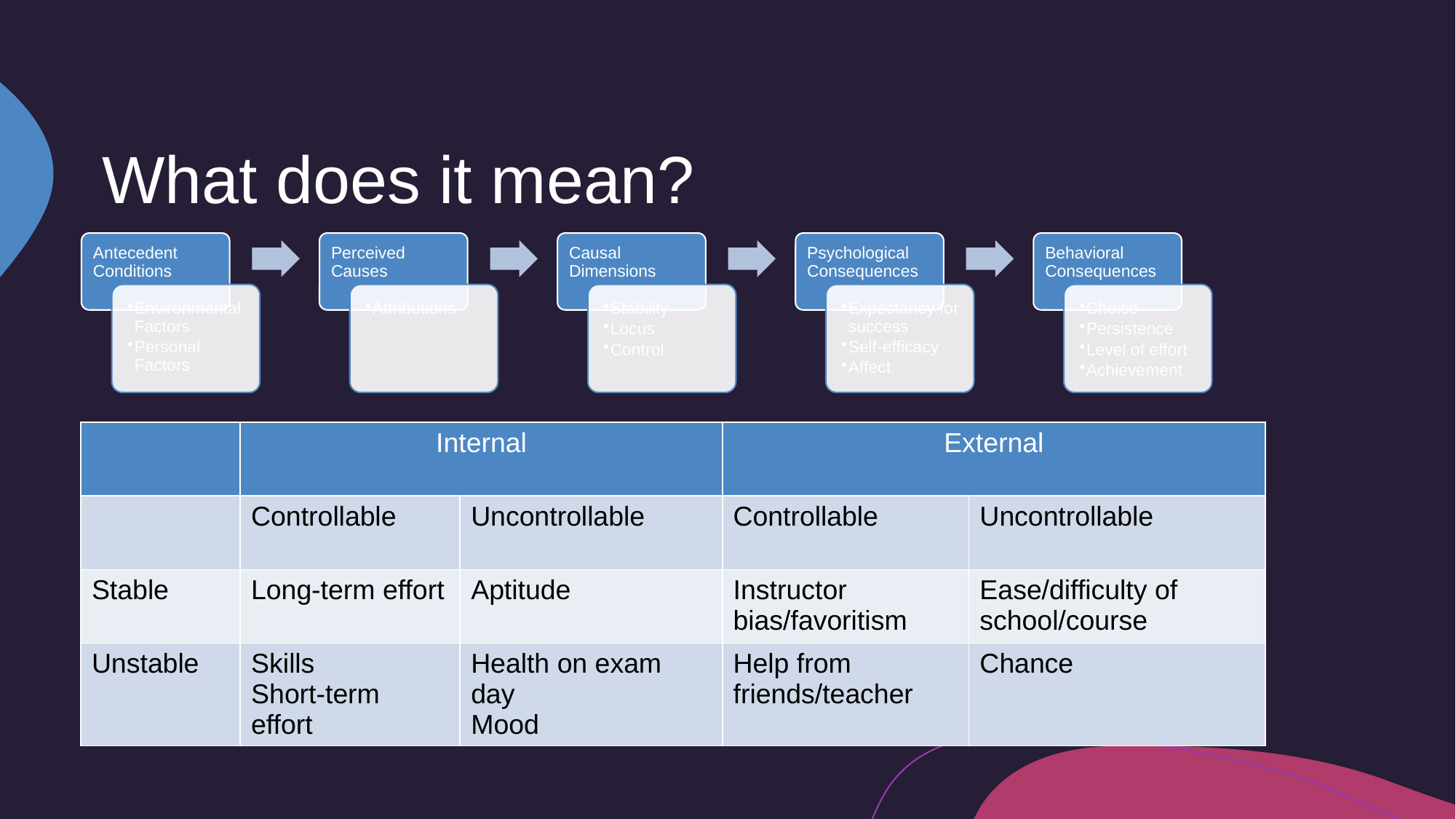

# What does it mean?
Antecedent Conditions
Environmental Factors
Personal Factors

Perceived Causes
Attributions

Causal Dimensions
Stability
Locus
Control

Psychological Consequences
Expectancy for success
Self-efficacy
Affect

Behavioral Consequences
Choice
Persistence
Level of effort
Achievement

|  | Internal |  | External |  |
| --- | --- | --- | --- | --- |
|  | Controllable | Uncontrollable | Controllable | Uncontrollable |
| Stable | Long-term effort | Aptitude | Instructor bias/favoritism | Ease/difficulty of school/course |
| Unstable | Skills Short-term effort | Health on exam day Mood | Help from friends/teacher | Chance |